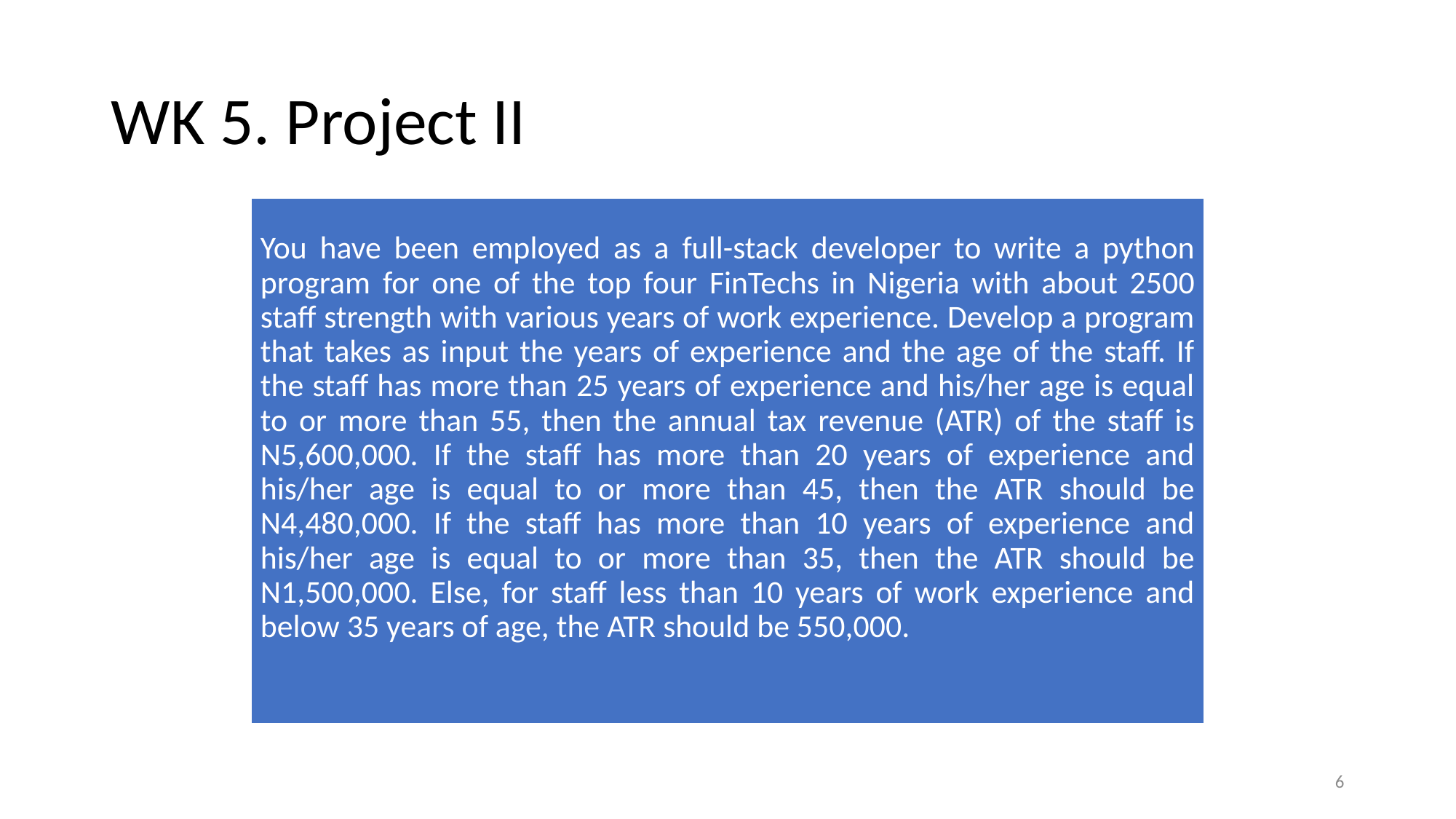

# WK 5. Project II
You have been employed as a full-stack developer to write a python program for one of the top four FinTechs in Nigeria with about 2500 staff strength with various years of work experience. Develop a program that takes as input the years of experience and the age of the staff. If the staff has more than 25 years of experience and his/her age is equal to or more than 55, then the annual tax revenue (ATR) of the staff is N5,600,000. If the staff has more than 20 years of experience and his/her age is equal to or more than 45, then the ATR should be N4,480,000. If the staff has more than 10 years of experience and his/her age is equal to or more than 35, then the ATR should be N1,500,000. Else, for staff less than 10 years of work experience and below 35 years of age, the ATR should be 550,000.

6